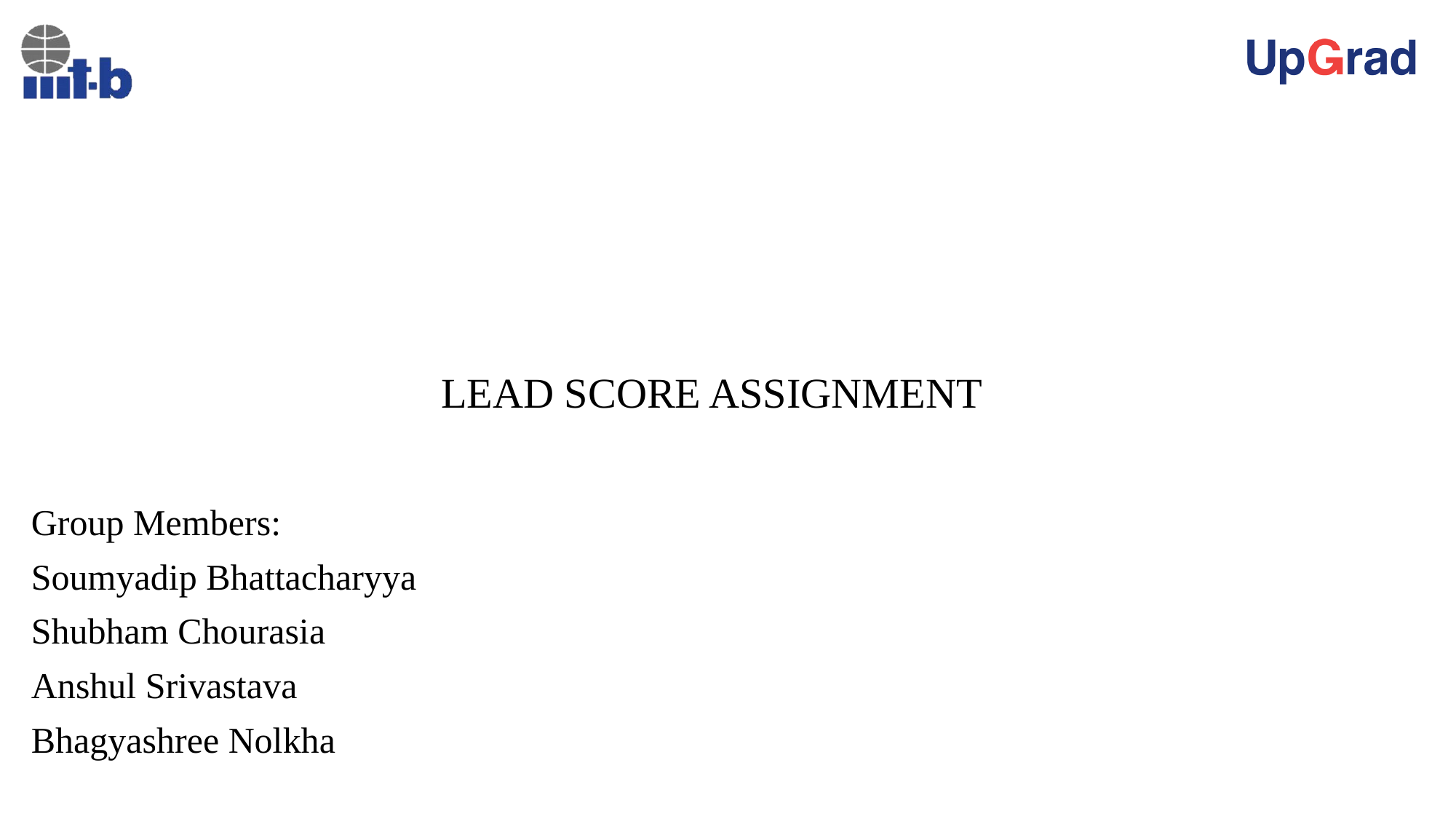

# LEAD SCORE ASSIGNMENT
Group Members:
Soumyadip Bhattacharyya
Shubham Chourasia
Anshul Srivastava
Bhagyashree Nolkha